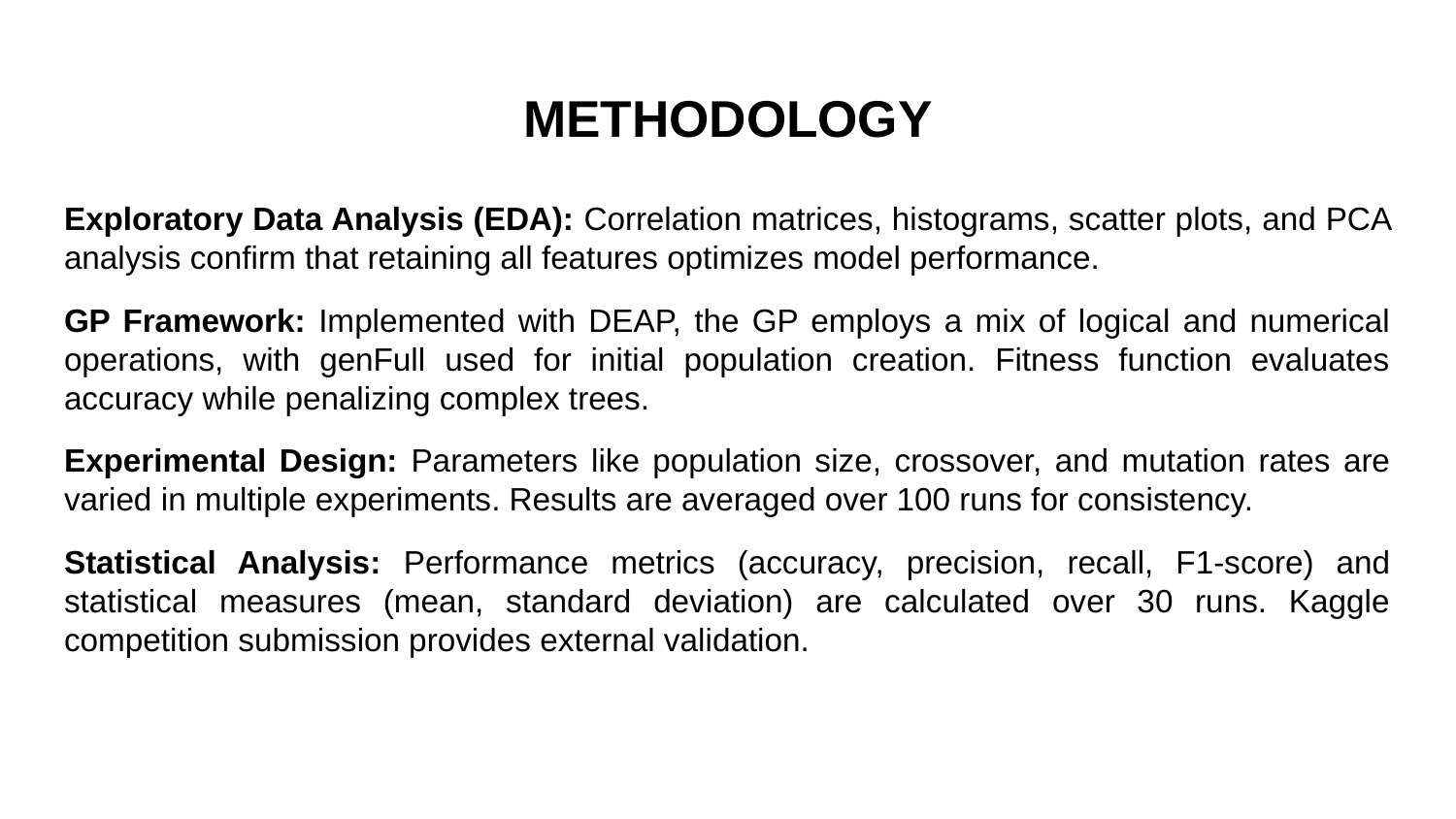

# METHODOLOGY

Exploratory Data Analysis (EDA): Correlation matrices, histograms, scatter plots, and PCA analysis confirm that retaining all features optimizes model performance.
GP Framework: Implemented with DEAP, the GP employs a mix of logical and numerical operations, with genFull used for initial population creation. Fitness function evaluates accuracy while penalizing complex trees.
Experimental Design: Parameters like population size, crossover, and mutation rates are varied in multiple experiments. Results are averaged over 100 runs for consistency.
Statistical Analysis: Performance metrics (accuracy, precision, recall, F1-score) and statistical measures (mean, standard deviation) are calculated over 30 runs. Kaggle competition submission provides external validation.